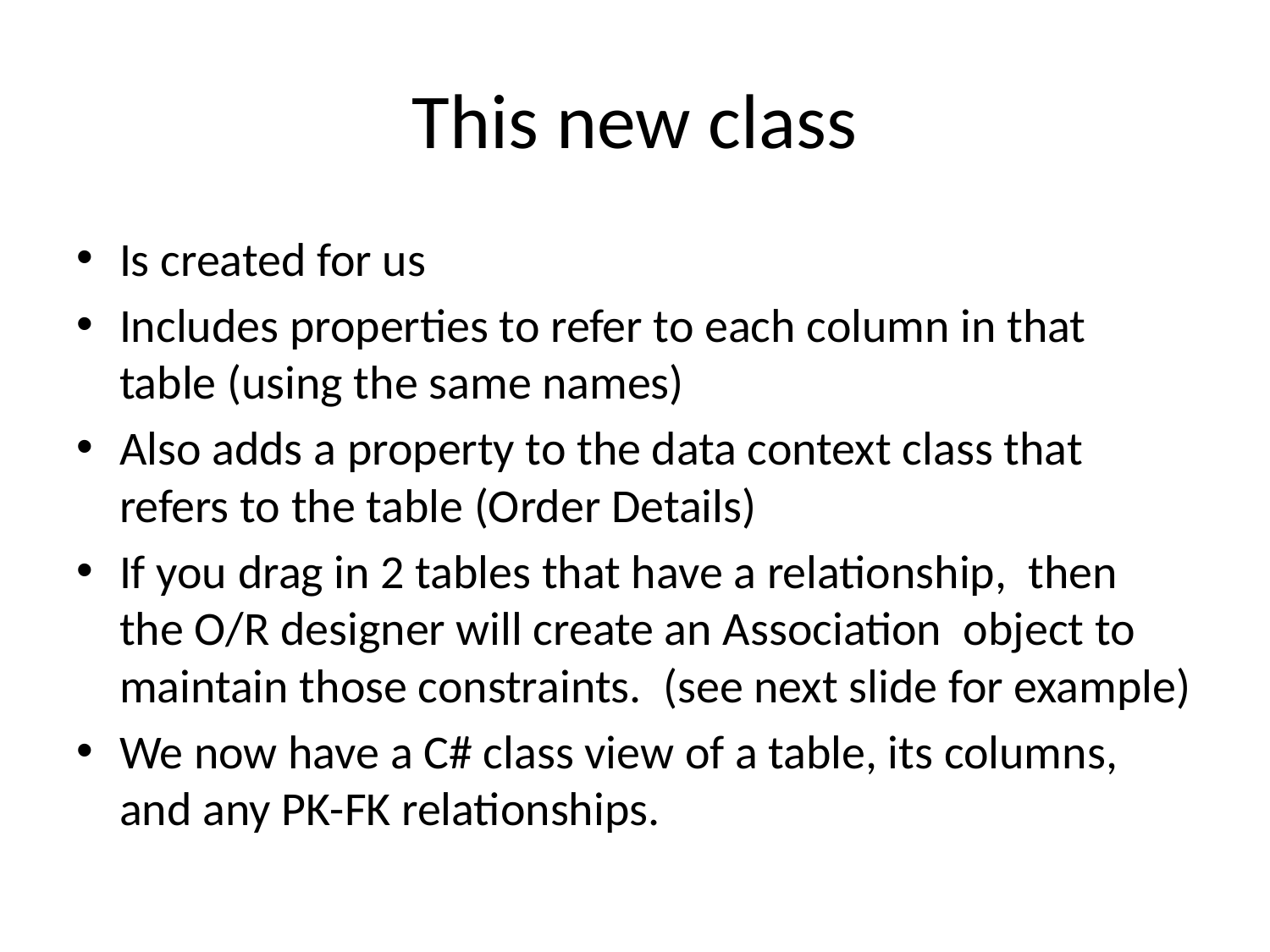

# This new class
Is created for us
Includes properties to refer to each column in that table (using the same names)
Also adds a property to the data context class that refers to the table (Order Details)
If you drag in 2 tables that have a relationship,  then the O/R designer will create an Association  object to maintain those constraints.  (see next slide for example)
We now have a C# class view of a table, its columns, and any PK-FK relationships.